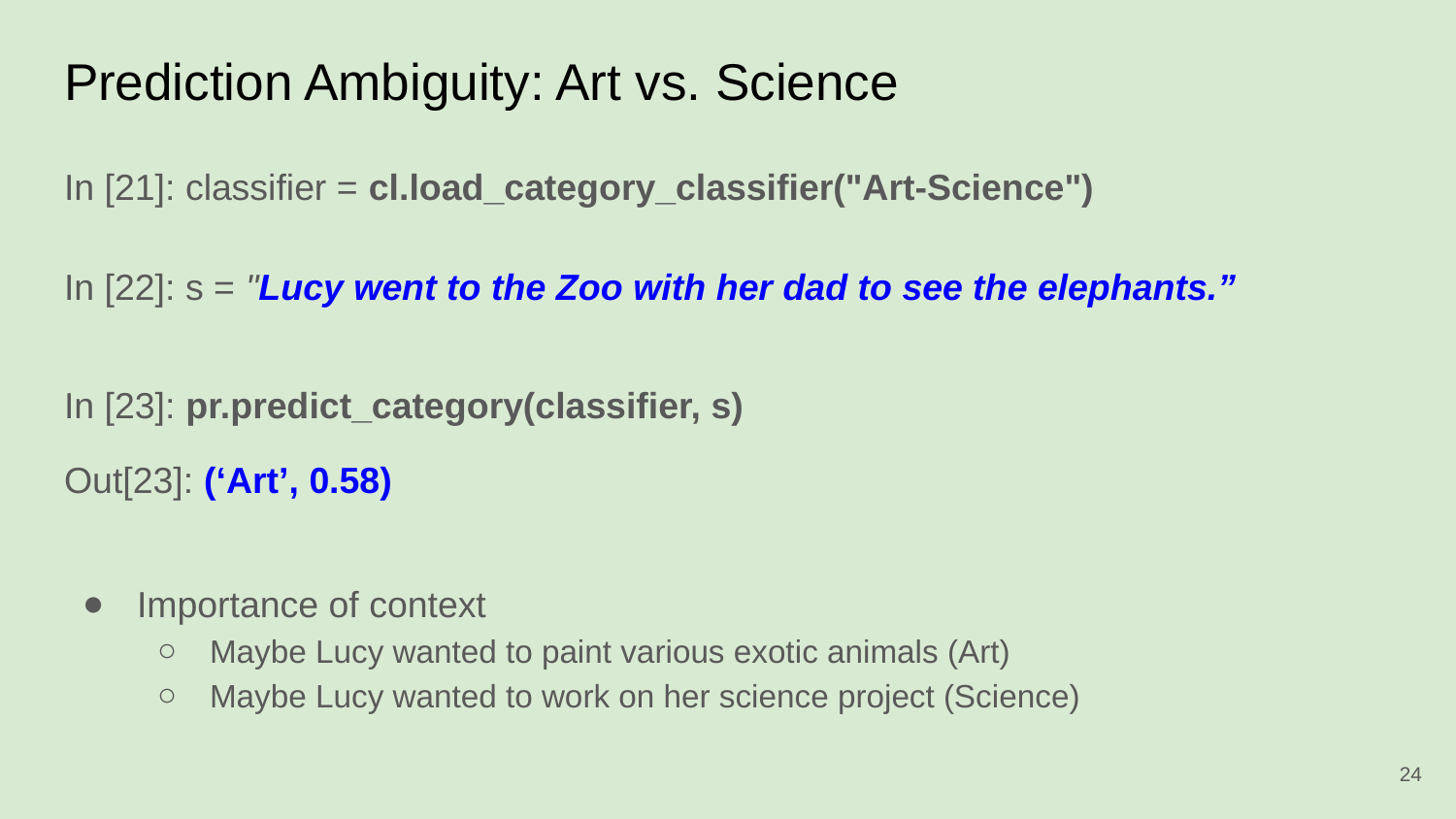

# Prediction Ambiguity: Art vs. Science

In [21]: classifier = cl.load_category_classifier("Art-Science")
In [22]: s = "Lucy went to the Zoo with her dad to see the elephants.”
In [23]: pr.predict_category(classifier, s)
Out[23]: (‘Art’, 0.58)
Importance of context
Maybe Lucy wanted to paint various exotic animals (Art)
Maybe Lucy wanted to work on her science project (Science)
24